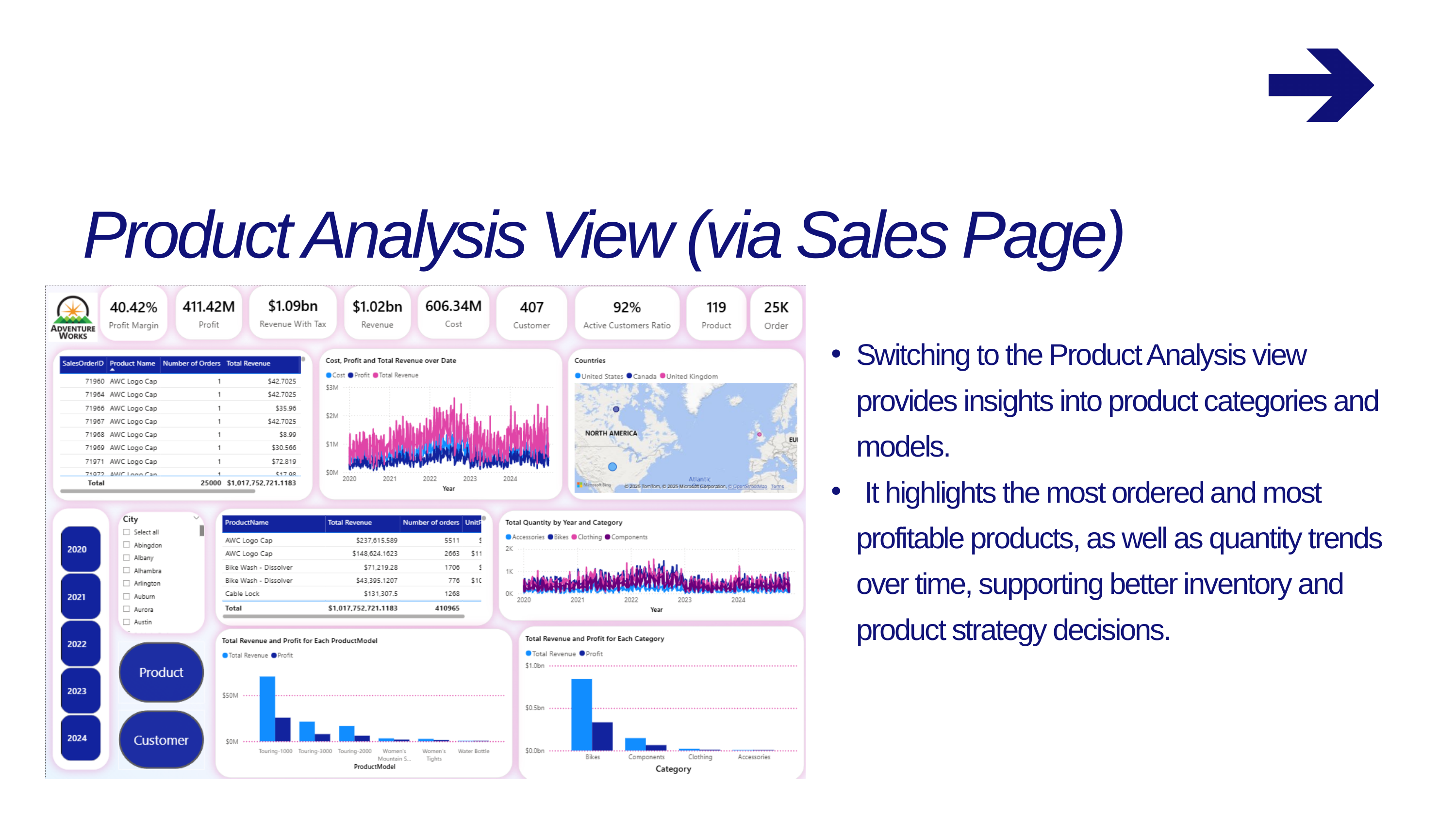

Product Analysis View (via Sales Page)

Switching to the Product Analysis view provides insights into product categories and models.
 It highlights the most ordered and most profitable products, as well as quantity trends over time, supporting better inventory and product strategy decisions.